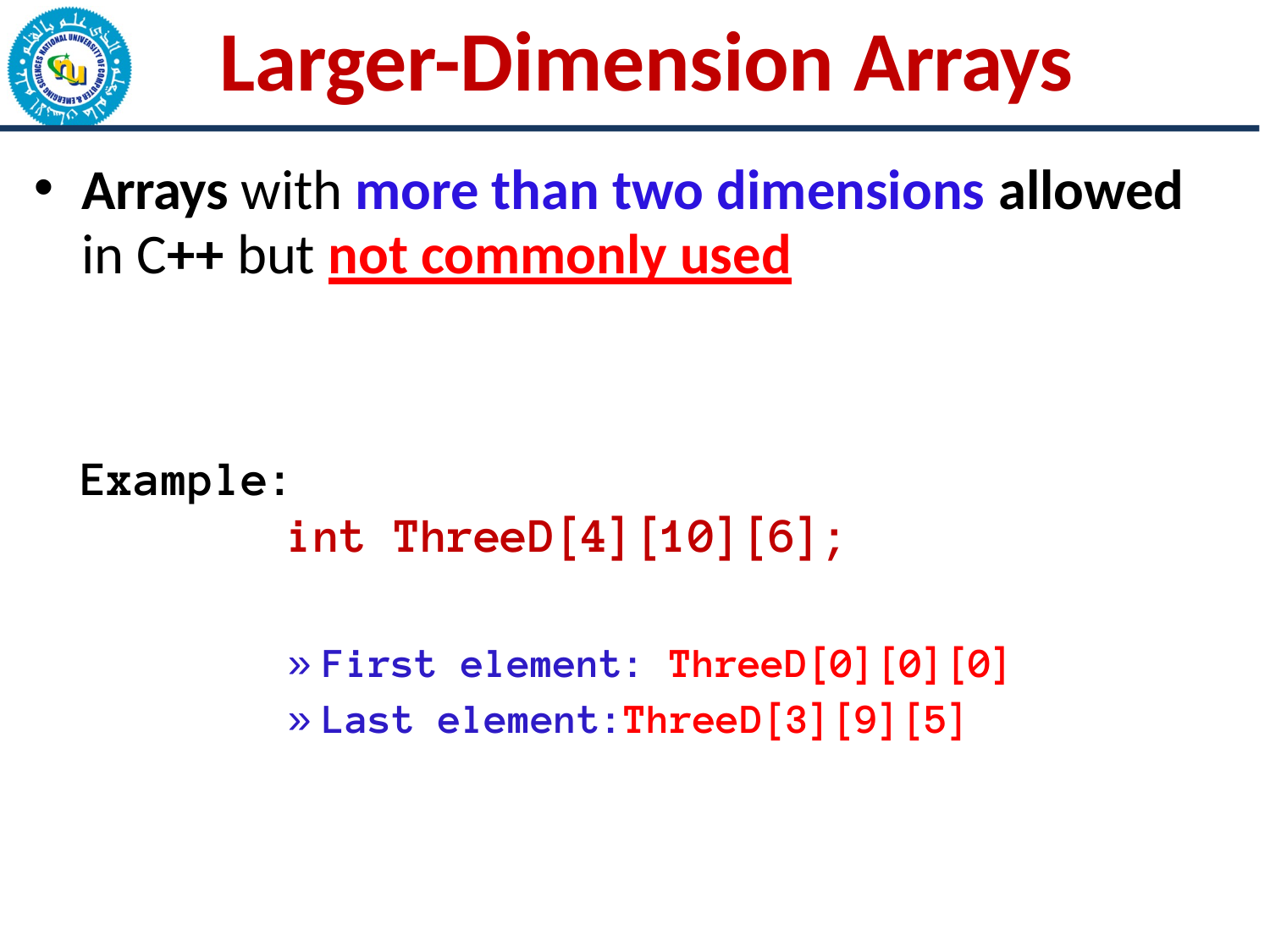

# Larger-Dimension Arrays

Arrays with more than two dimensions allowed
in C++ but not commonly used
Example:
int ThreeD[4][10][6];

» First element: ThreeD[0][0][0]
» Last element:ThreeD[3][9][5]